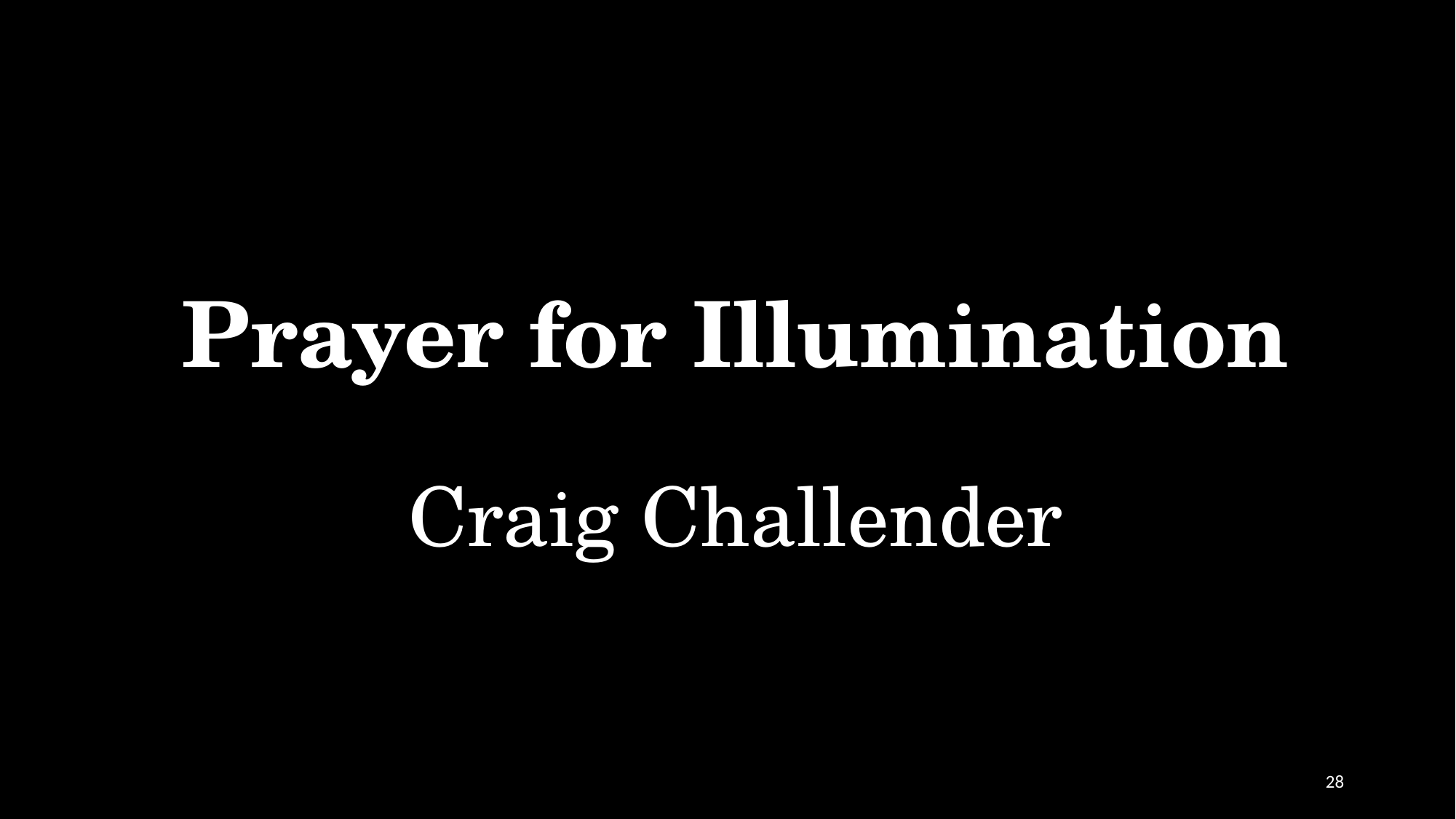

# Prayer for Illumination Craig Challender
28